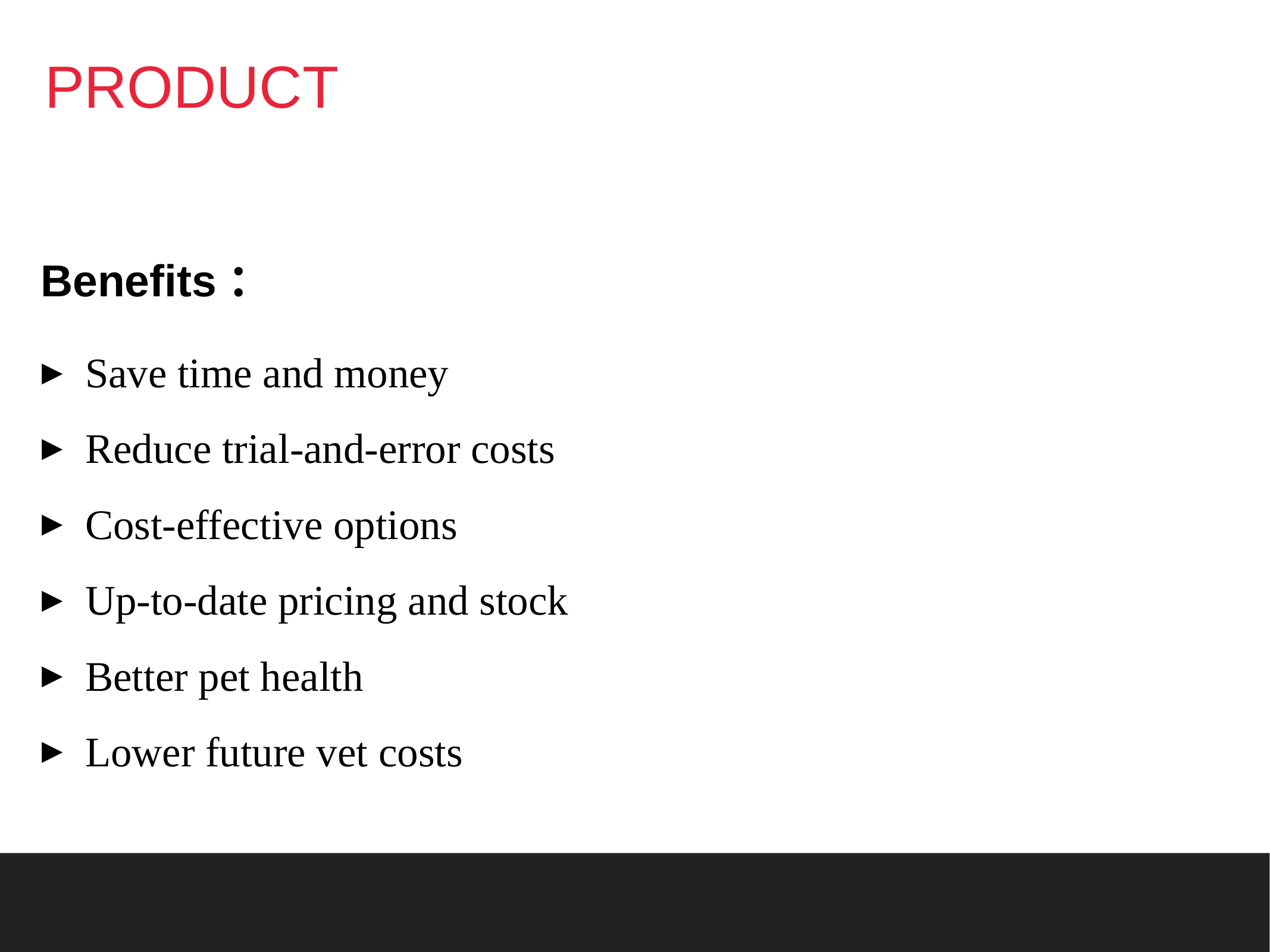

# PRODUCT
Benefits：
Save time and money
Reduce trial-and-error costs
Cost-effective options
Up-to-date pricing and stock
Better pet health
Lower future vet costs